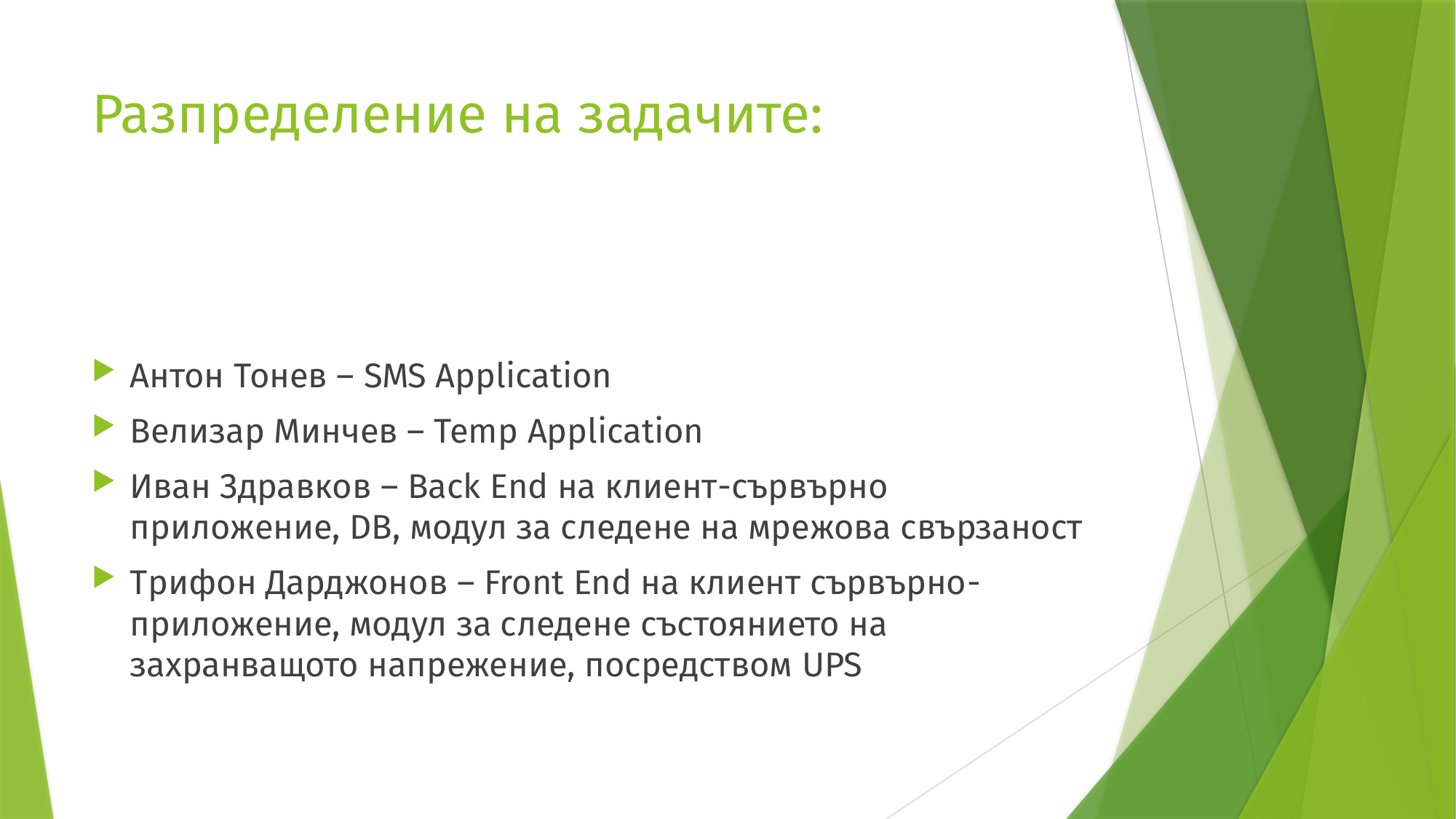

# Разпределение на задачите:

Антон Тонев – SMS Application
Велизар Минчев – Temp Application
Иван Здравков – Back End на клиент-сървърно приложение, DB, модул за следене на мрежова свързаност
Трифон Дарджонов – Front End на клиент сървърно-приложение, модул за следене състоянието на захранващото напрежение, посредством UPS